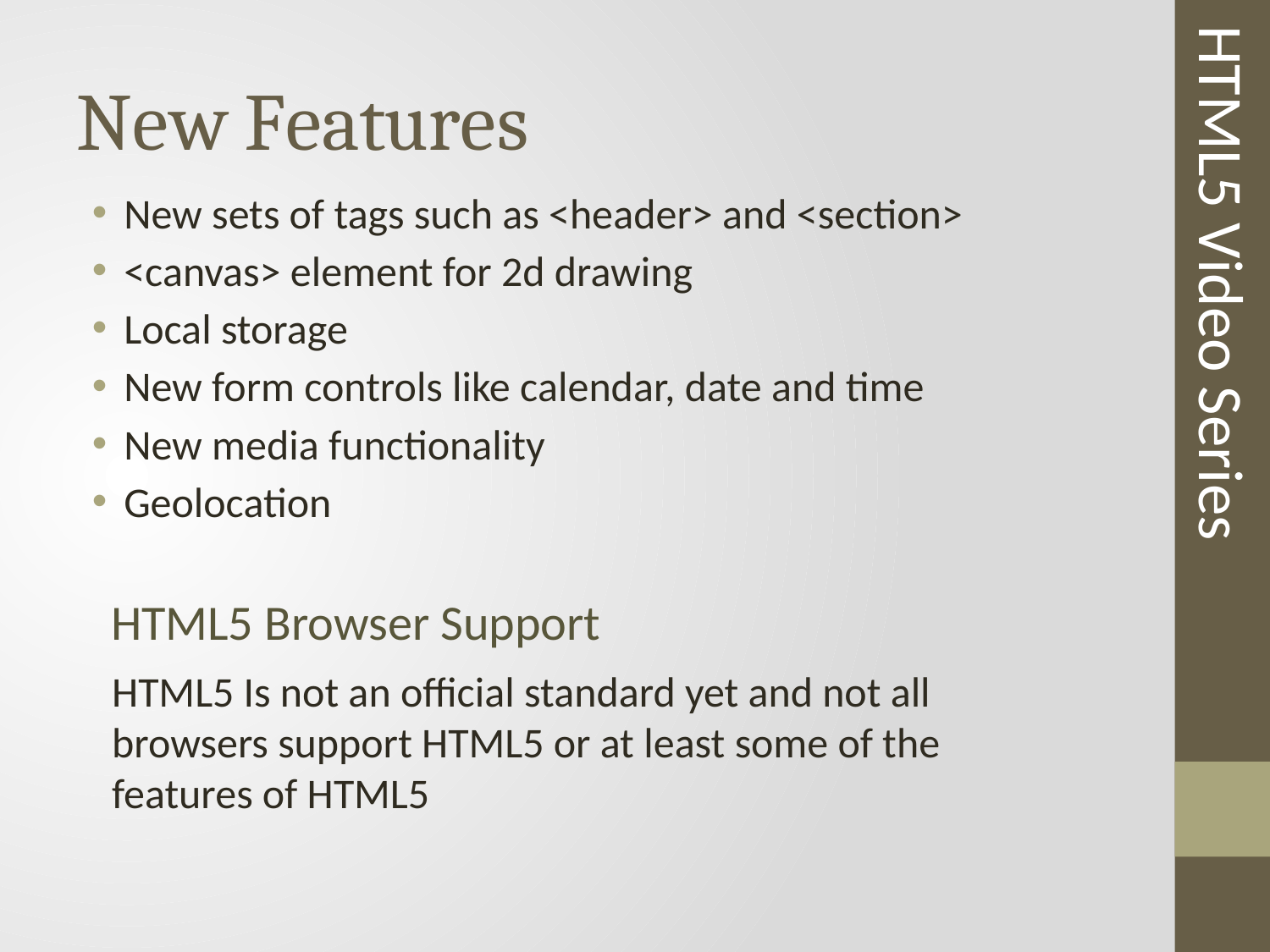

# New Features
New sets of tags such as <header> and <section>
<canvas> element for 2d drawing
Local storage
New form controls like calendar, date and time
New media functionality
Geolocation

HTML5 Video Series
HTML5 Browser Support
HTML5 Is not an official standard yet and not all
browsers support HTML5 or at least some of the
features of HTML5